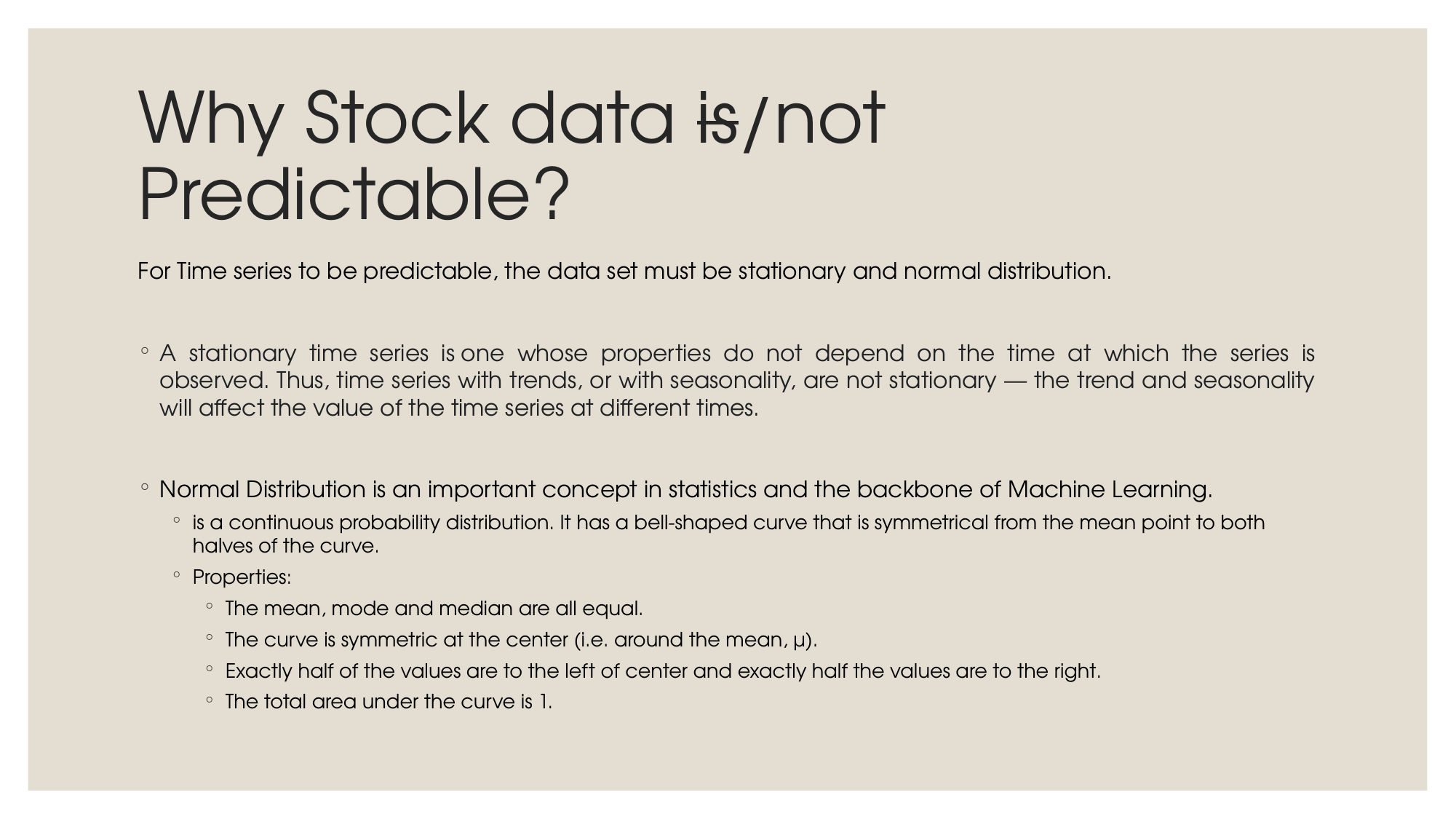

# Why Stock data is/not Predictable?
For Time series to be predictable, the data set must be stationary and normal distribution.

A stationary time series is one whose properties do not depend on the time at which the series is observed. Thus, time series with trends, or with seasonality, are not stationary — the trend and seasonality will affect the value of the time series at different times.

Normal Distribution is an important concept in statistics and the backbone of Machine Learning.
is a continuous probability distribution. It has a bell-shaped curve that is symmetrical from the mean point to both halves of the curve.
Properties:
The mean, mode and median are all equal.
The curve is symmetric at the center (i.e. around the mean, μ).
Exactly half of the values are to the left of center and exactly half the values are to the right.
The total area under the curve is 1.